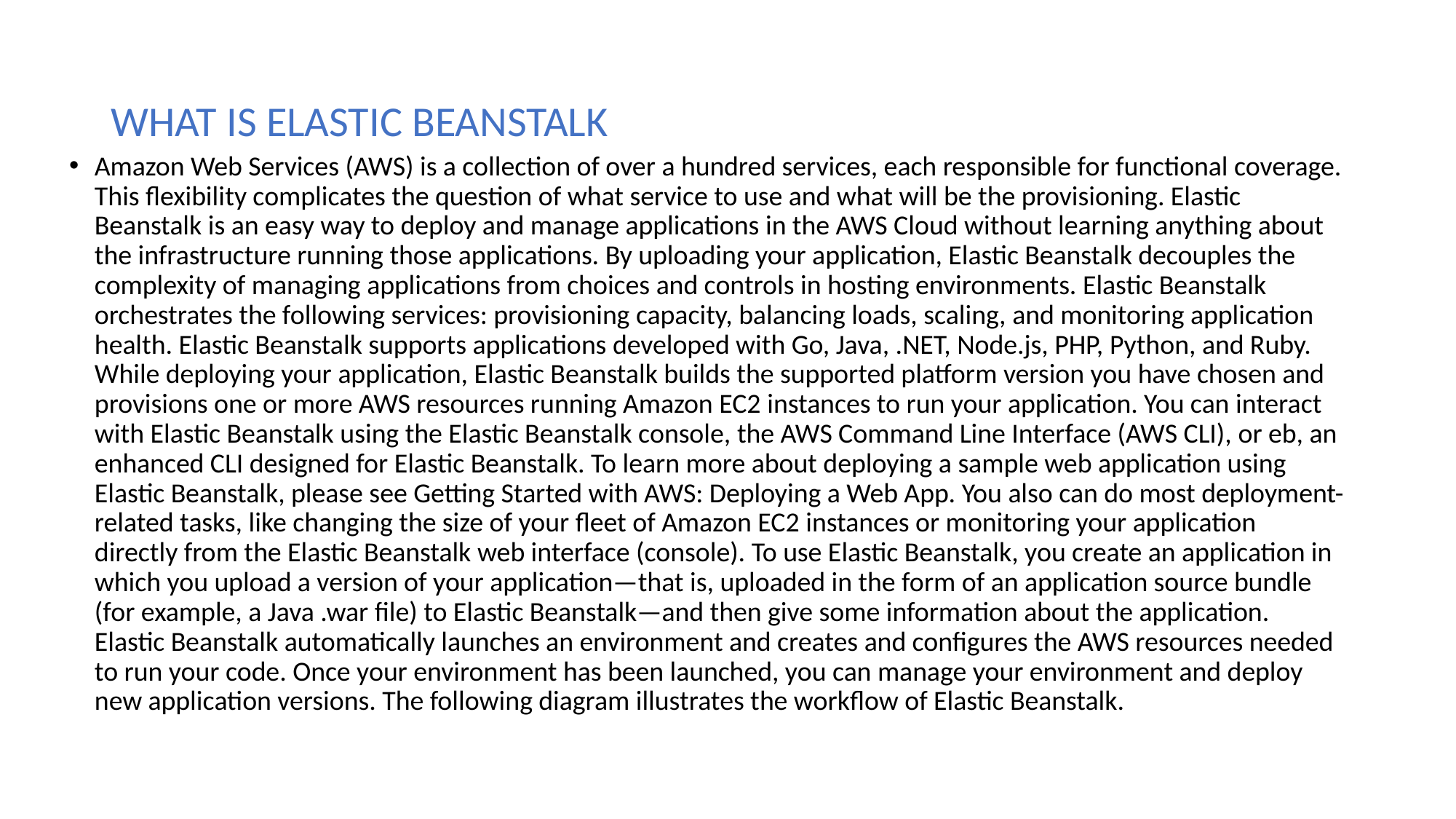

# WHAT IS ELASTIC BEANSTALK
Amazon Web Services (AWS) is a collection of over a hundred services, each responsible for functional coverage. This flexibility complicates the question of what service to use and what will be the provisioning. Elastic Beanstalk is an easy way to deploy and manage applications in the AWS Cloud without learning anything about the infrastructure running those applications. By uploading your application, Elastic Beanstalk decouples the complexity of managing applications from choices and controls in hosting environments. Elastic Beanstalk orchestrates the following services: provisioning capacity, balancing loads, scaling, and monitoring application health. Elastic Beanstalk supports applications developed with Go, Java, .NET, Node.js, PHP, Python, and Ruby. While deploying your application, Elastic Beanstalk builds the supported platform version you have chosen and provisions one or more AWS resources running Amazon EC2 instances to run your application. You can interact with Elastic Beanstalk using the Elastic Beanstalk console, the AWS Command Line Interface (AWS CLI), or eb, an enhanced CLI designed for Elastic Beanstalk. To learn more about deploying a sample web application using Elastic Beanstalk, please see Getting Started with AWS: Deploying a Web App. You also can do most deployment-related tasks, like changing the size of your fleet of Amazon EC2 instances or monitoring your application directly from the Elastic Beanstalk web interface (console). To use Elastic Beanstalk, you create an application in which you upload a version of your application—that is, uploaded in the form of an application source bundle (for example, a Java .war file) to Elastic Beanstalk—and then give some information about the application. Elastic Beanstalk automatically launches an environment and creates and configures the AWS resources needed to run your code. Once your environment has been launched, you can manage your environment and deploy new application versions. The following diagram illustrates the workflow of Elastic Beanstalk.